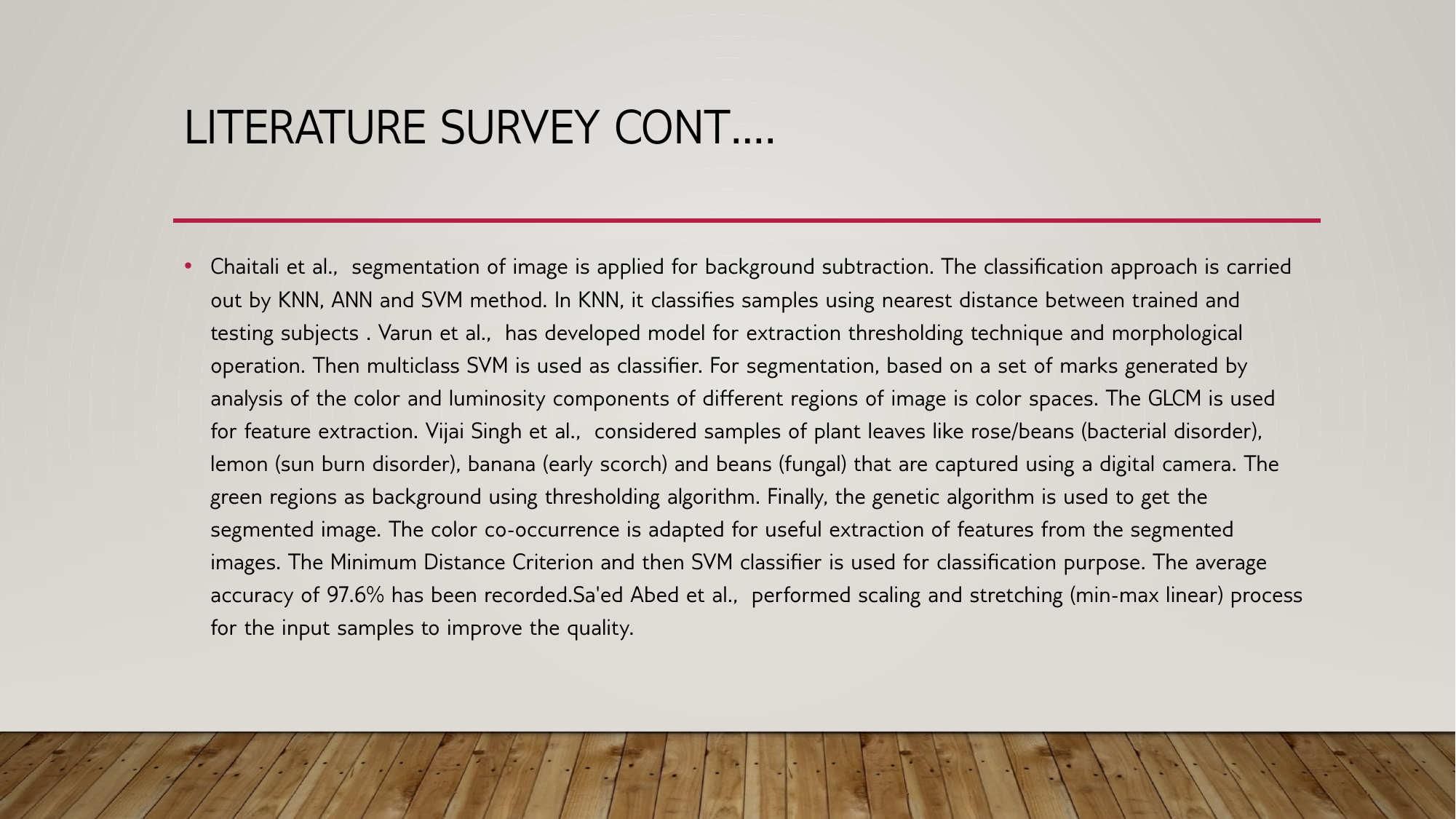

# LITERATURE SURVEY cont….
Chaitali et al.,  segmentation of image is applied for background subtraction. The classification approach is carried out by KNN, ANN and SVM method. In KNN, it classifies samples using nearest distance between trained and testing subjects . Varun et al.,  has developed model for extraction thresholding technique and morphological operation. Then multiclass SVM is used as classifier. For segmentation, based on a set of marks generated by analysis of the color and luminosity components of different regions of image is color spaces. The GLCM is used for feature extraction. Vijai Singh et al.,  considered samples of plant leaves like rose/beans (bacterial disorder), lemon (sun burn disorder), banana (early scorch) and beans (fungal) that are captured using a digital camera. The green regions as background using thresholding algorithm. Finally, the genetic algorithm is used to get the segmented image. The color co-occurrence is adapted for useful extraction of features from the segmented images. The Minimum Distance Criterion and then SVM classifier is used for classification purpose. The average accuracy of 97.6% has been recorded.Sa'ed Abed et al.,  performed scaling and stretching (min-max linear) process for the input samples to improve the quality.